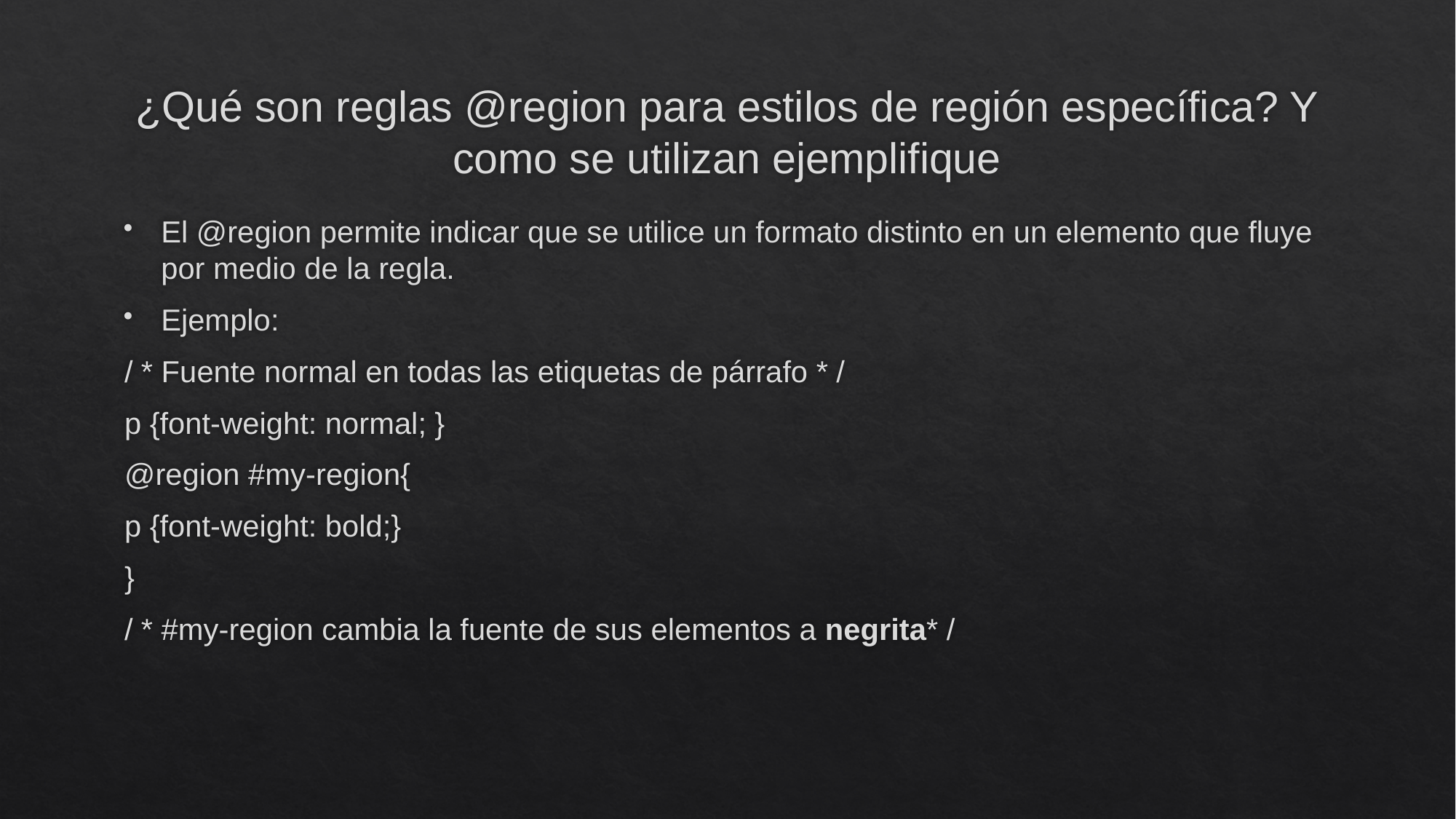

# ¿Qué son reglas @region para estilos de región específica? Y como se utilizan ejemplifique
El @region permite indicar que se utilice un formato distinto en un elemento que fluye por medio de la regla.
Ejemplo:
/ * Fuente normal en todas las etiquetas de párrafo * /
p {font-weight: normal; }
@region #my-region{
p {font-weight: bold;}
}
/ * #my-region cambia la fuente de sus elementos a negrita* /